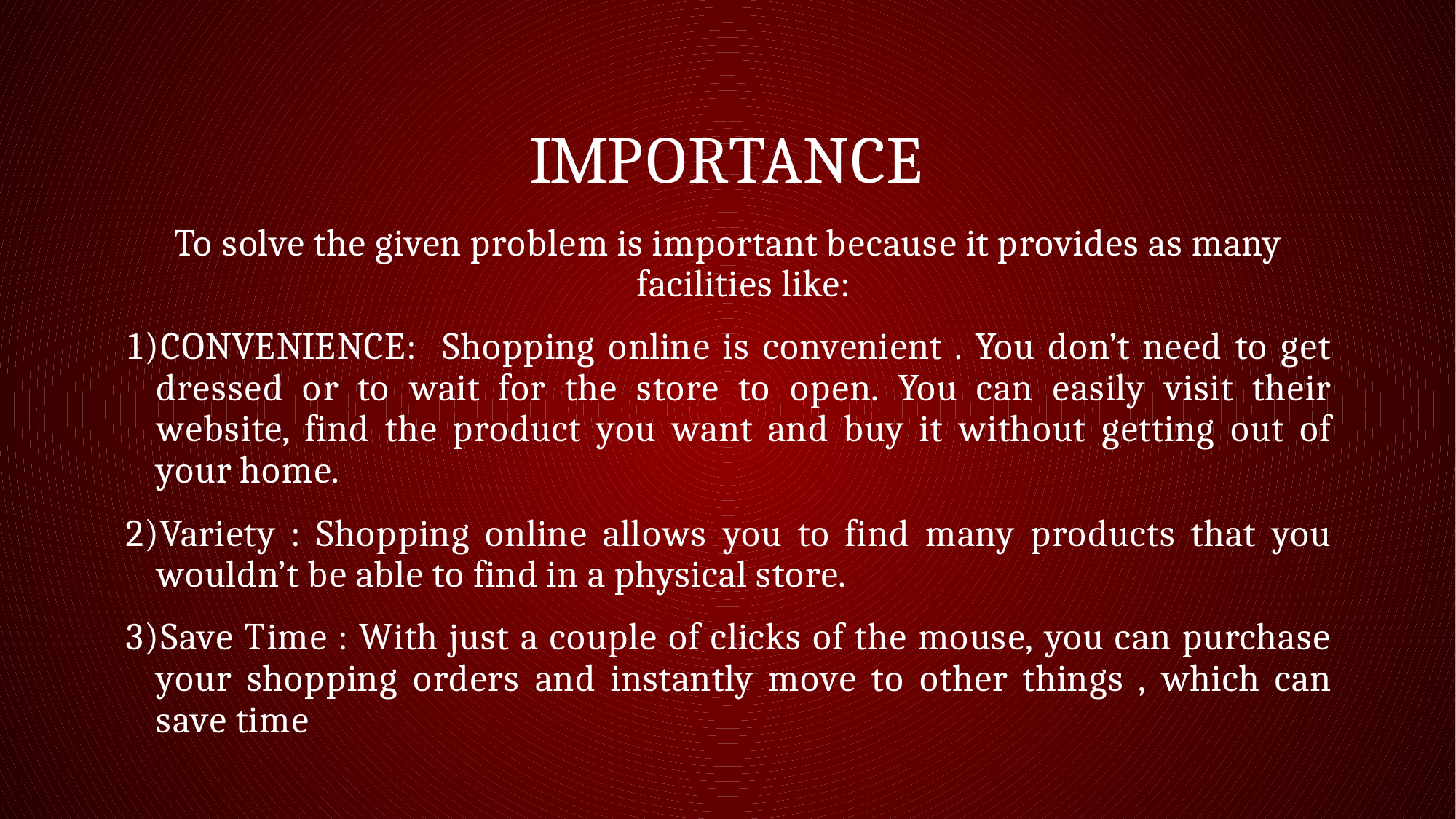

# IMPORTANCE
To solve the given problem is important because it provides as many facilities like:
1)CONVENIENCE:  Shopping online is convenient . You don’t need to get dressed or to wait for the store to open. You can easily visit their website, find the product you want and buy it without getting out of your home.
2)Variety : Shopping online allows you to find many products that you wouldn’t be able to find in a physical store.
3)Save Time : With just a couple of clicks of the mouse, you can purchase your shopping orders and instantly move to other things , which can save time